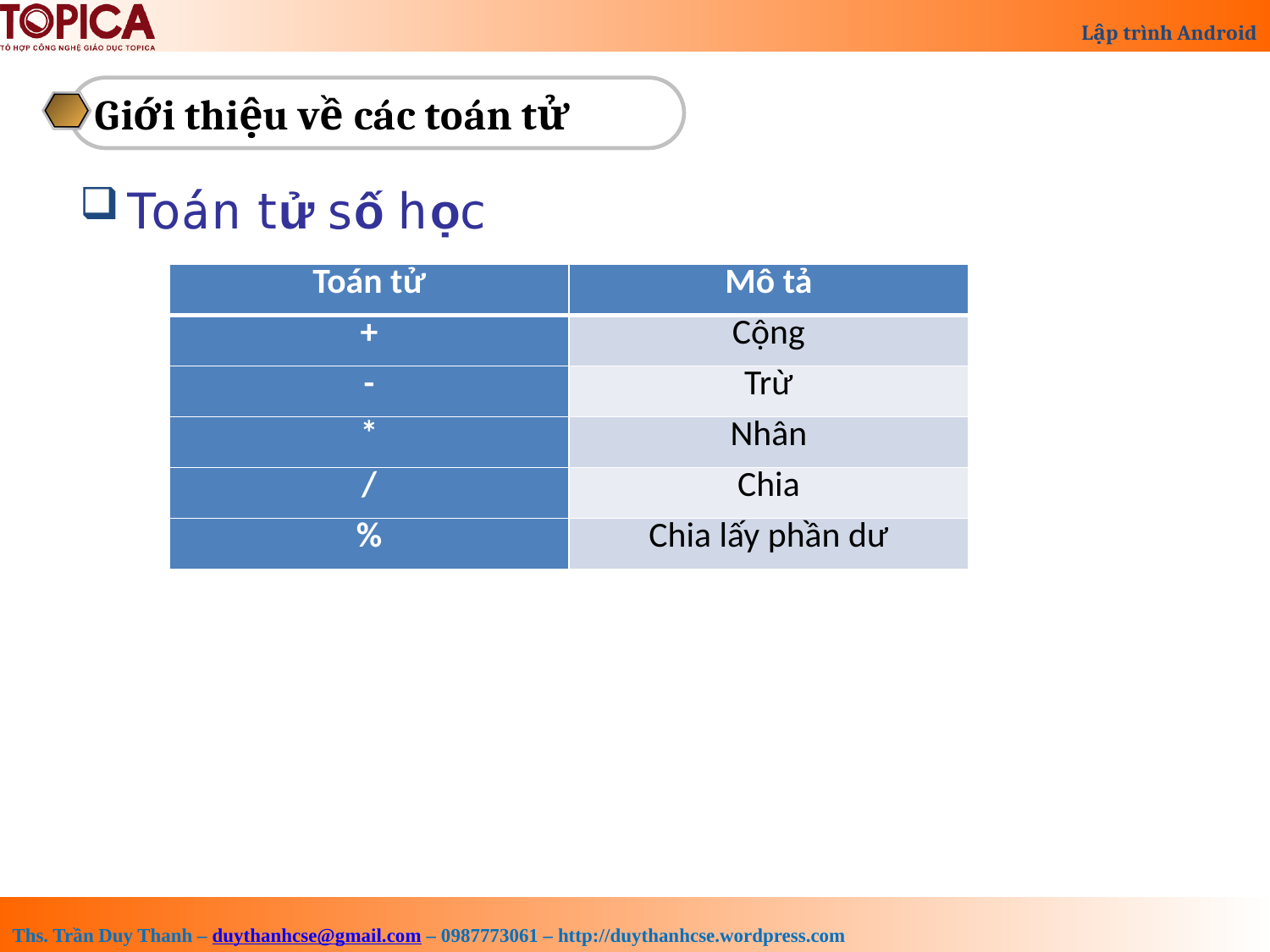

Giới thiệu về các toán tử

Toán tử số học
| Toán tử | Mô tả |
| --- | --- |
| + | Cộng |
| - | Trừ |
| \* | Nhân |
| / | Chia |
| % | Chia lấy phần dư |